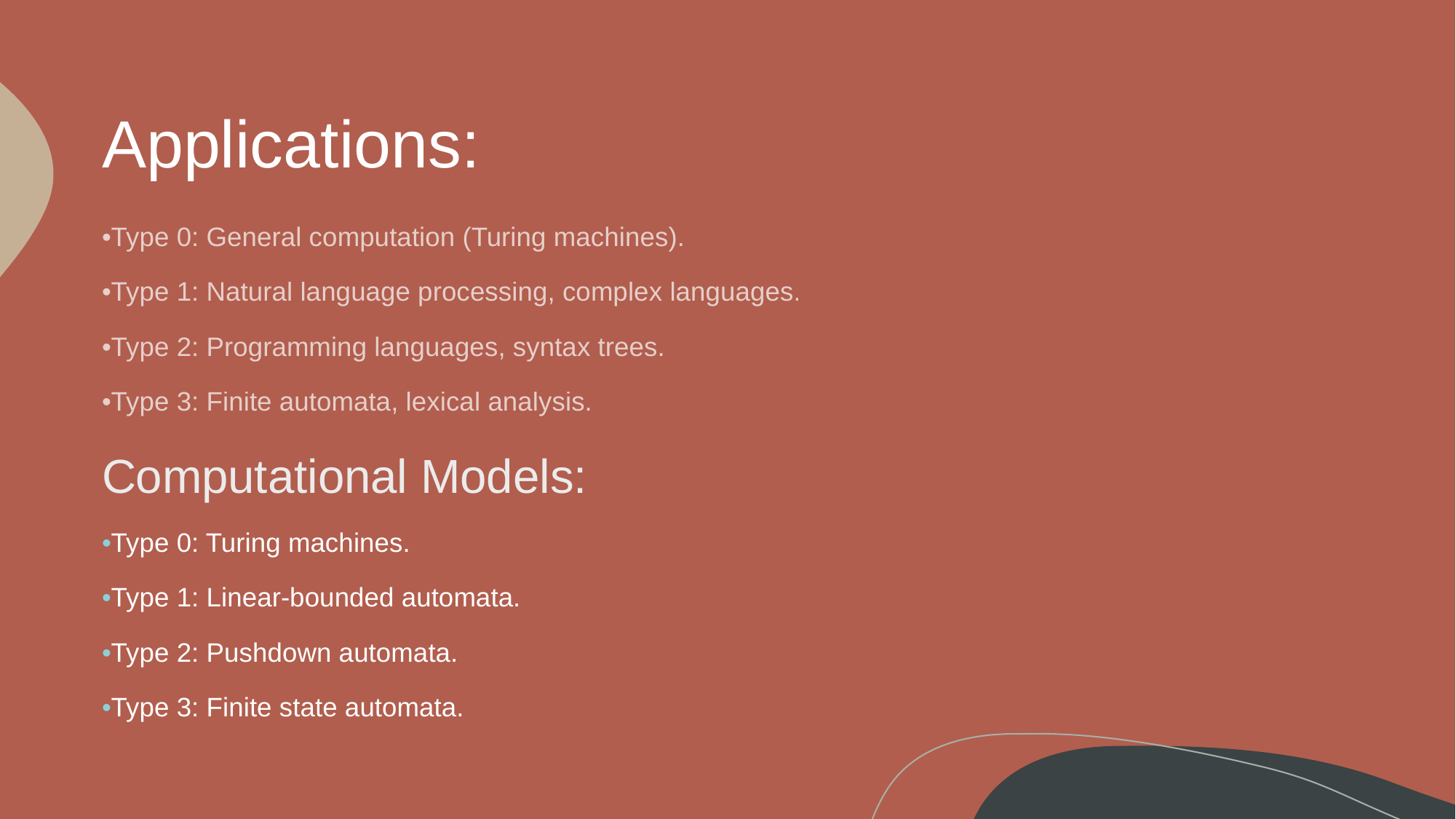

# Applications:

•Type 0: General computation (Turing machines).
•Type 1: Natural language processing, complex languages.
•Type 2: Programming languages, syntax trees.
•Type 3: Finite automata, lexical analysis.
Computational Models:
•Type 0: Turing machines.
•Type 1: Linear-bounded automata.
•Type 2: Pushdown automata.
•Type 3: Finite state automata.